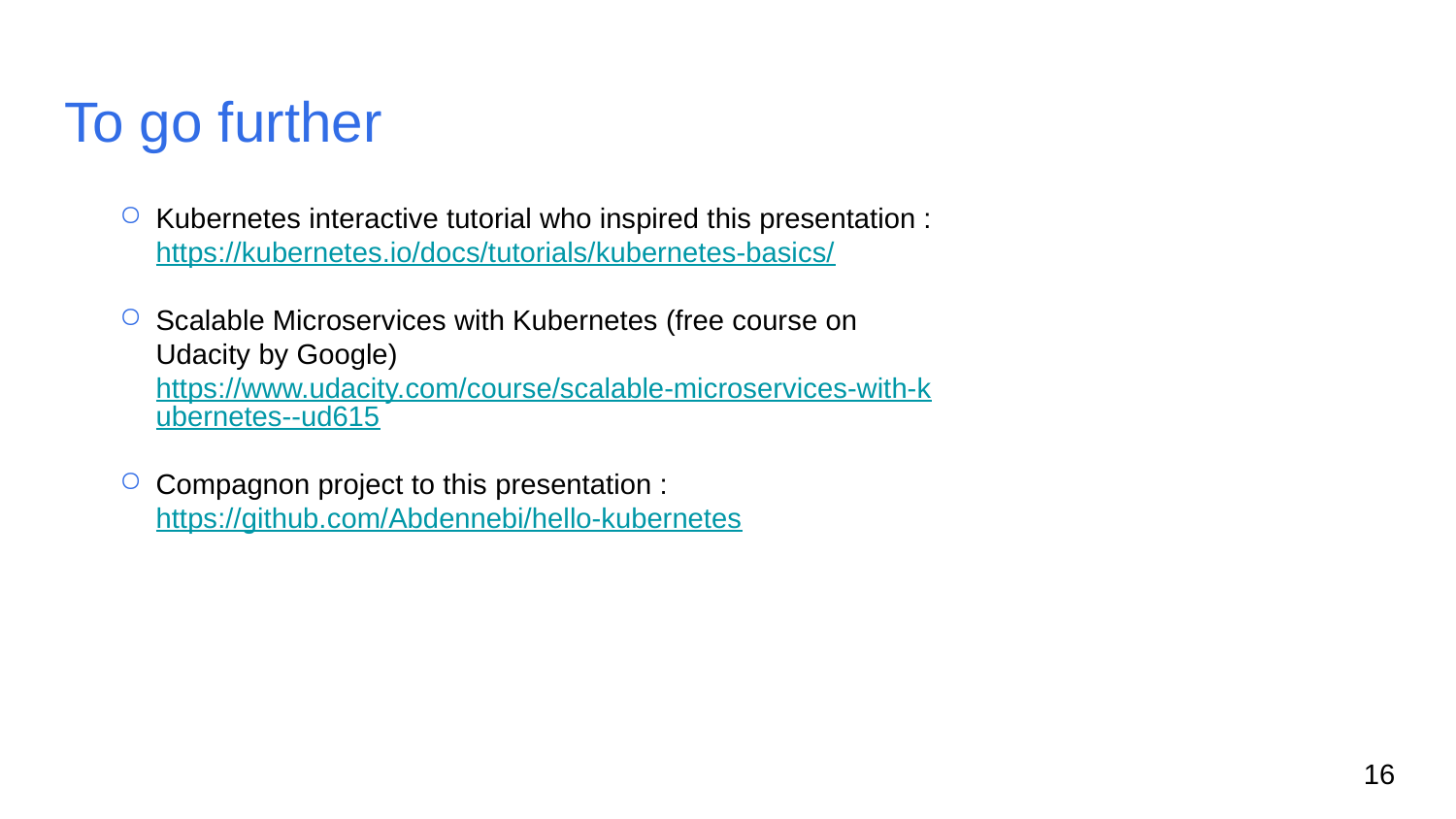

# To go further
Kubernetes interactive tutorial who inspired this presentation : https://kubernetes.io/docs/tutorials/kubernetes-basics/

Scalable Microservices with Kubernetes (free course on Udacity by Google) https://www.udacity.com/course/scalable-microservices-with-kubernetes--ud615

Compagnon project to this presentation : https://github.com/Abdennebi/hello-kubernetes

16